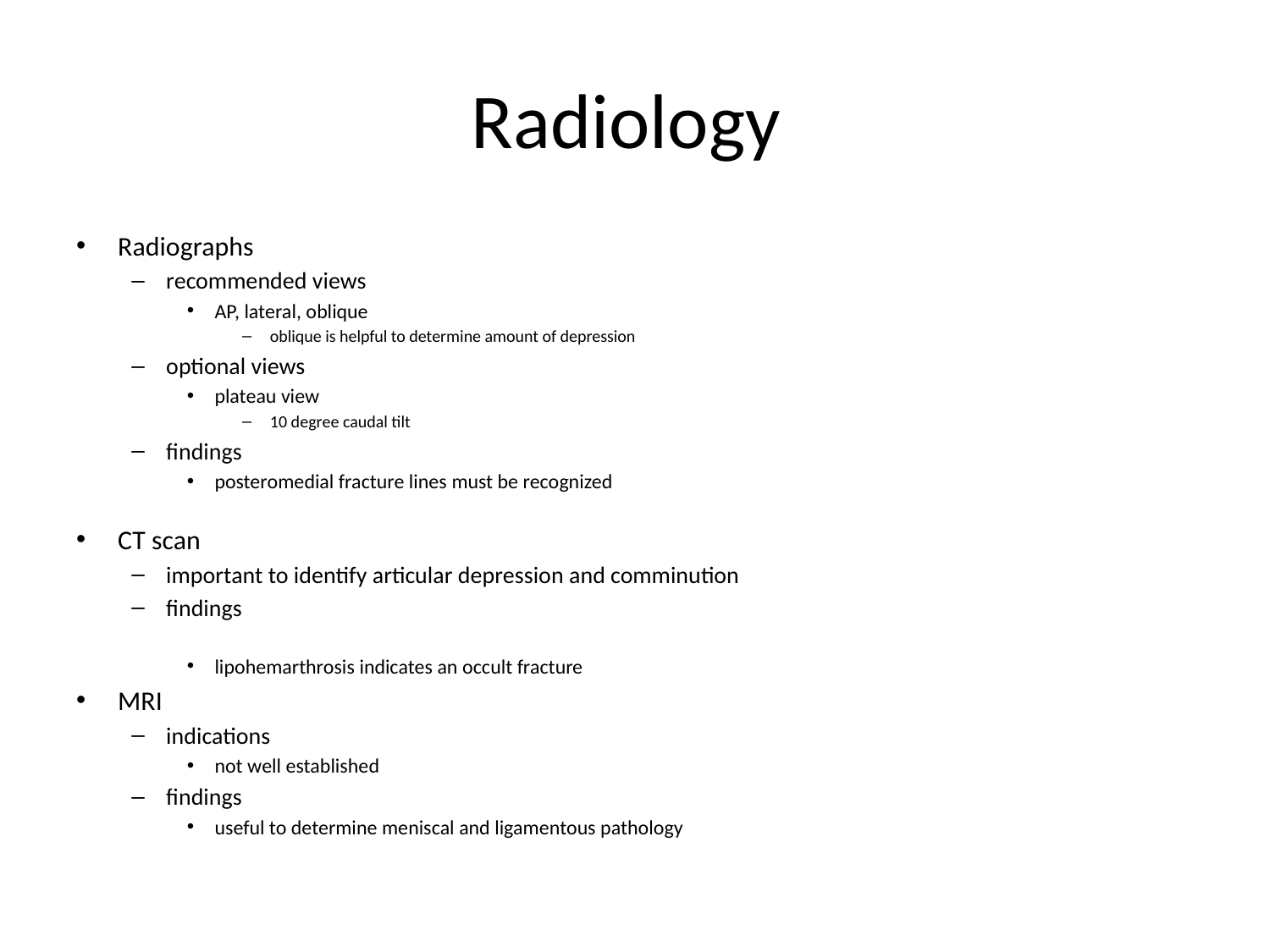

# Radiology
Radiographs
recommended views
AP, lateral, oblique
oblique is helpful to determine amount of depression
optional views
plateau view
10 degree caudal tilt
findings
posteromedial fracture lines must be recognized
CT scan
important to identify articular depression and comminution
findings
lipohemarthrosis indicates an occult fracture
MRI
indications
not well established
findings
useful to determine meniscal and ligamentous pathology